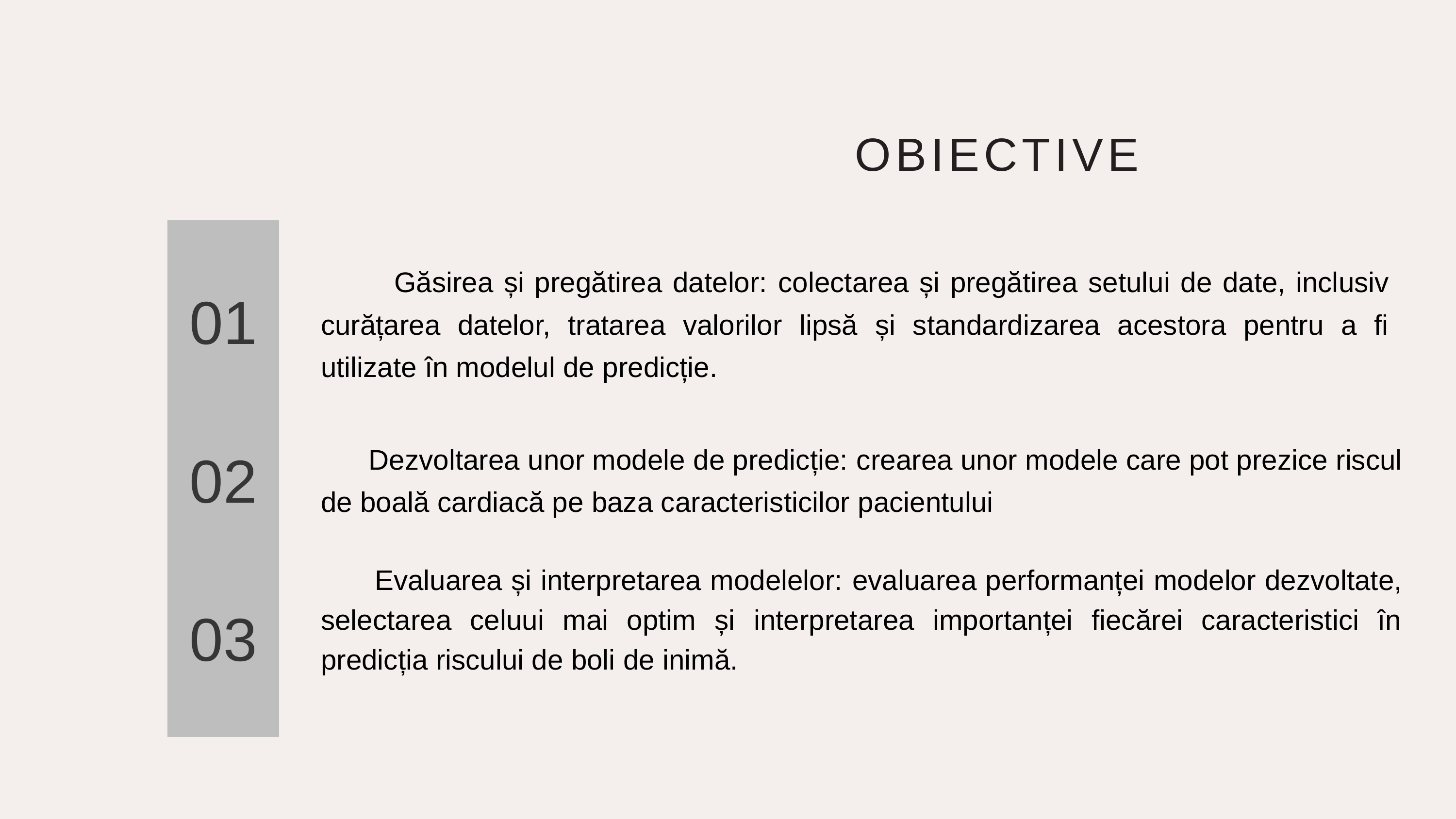

OBIECTIVE

       Găsirea și pregătirea datelor: colectarea și pregătirea setului de date, inclusiv curățarea datelor, tratarea valorilor lipsă și standardizarea acestora pentru a fi utilizate în modelul de predicție.
01
      Dezvoltarea unor modele de predicție: crearea unor modele care pot prezice riscul de boală cardiacă pe baza caracteristicilor pacientului
02
      Evaluarea și interpretarea modelelor: evaluarea performanței modelor dezvoltate, selectarea celuui mai optim și interpretarea importanței fiecărei caracteristici în predicția riscului de boli de inimă.
03